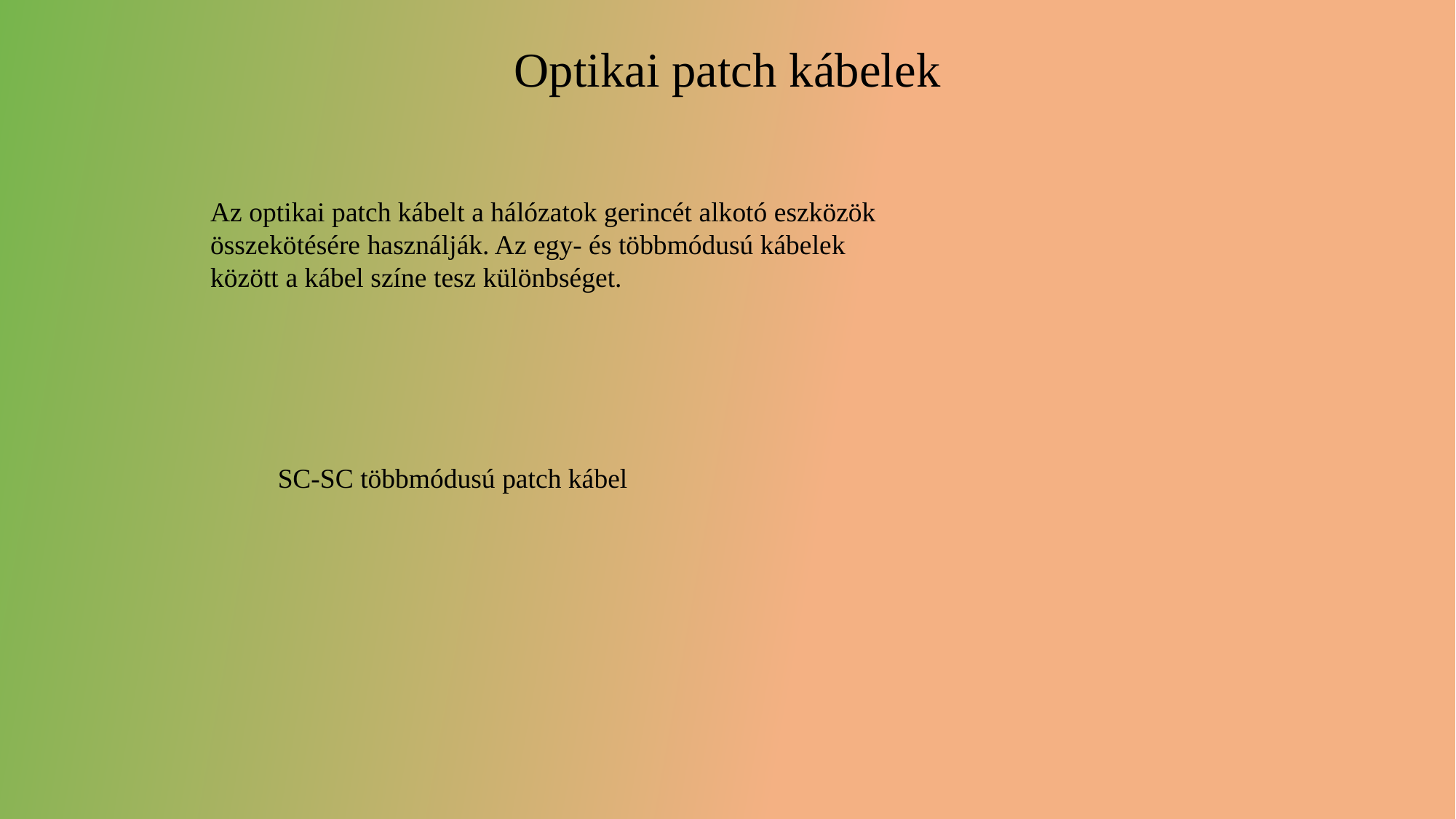

Optikai patch kábelek
Az optikai patch kábelt a hálózatok gerincét alkotó eszközök összekötésére használják. Az egy- és többmódusú kábelek között a kábel színe tesz különbséget.
SC-SC többmódusú patch kábel